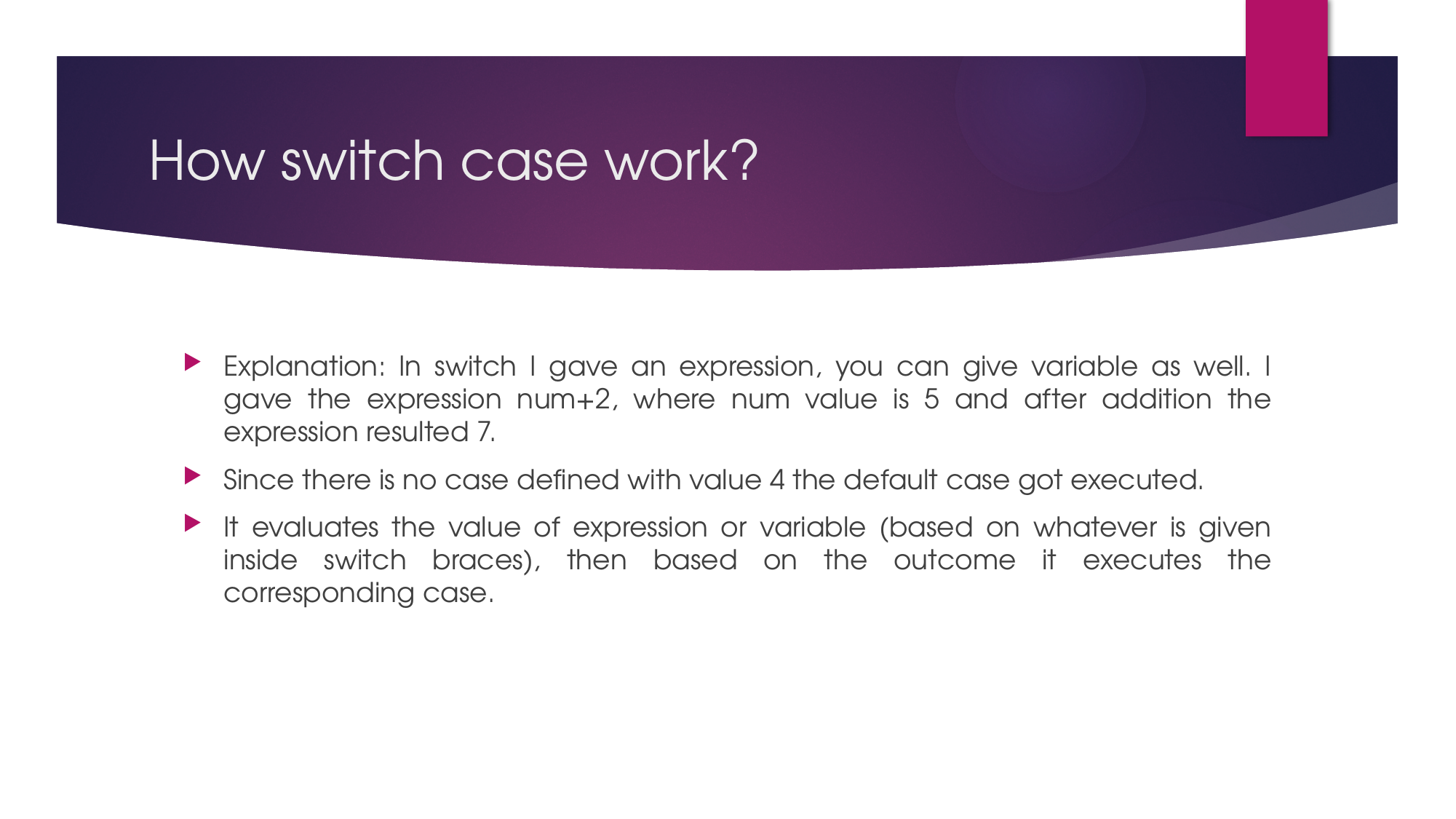

# How switch case work?
Explanation: In switch I gave an expression, you can give variable as well. I gave the expression num+2, where num value is 5 and after addition the expression resulted 7.
Since there is no case defined with value 4 the default case got executed.
It evaluates the value of expression or variable (based on whatever is given inside switch braces), then based on the outcome it executes the corresponding case.